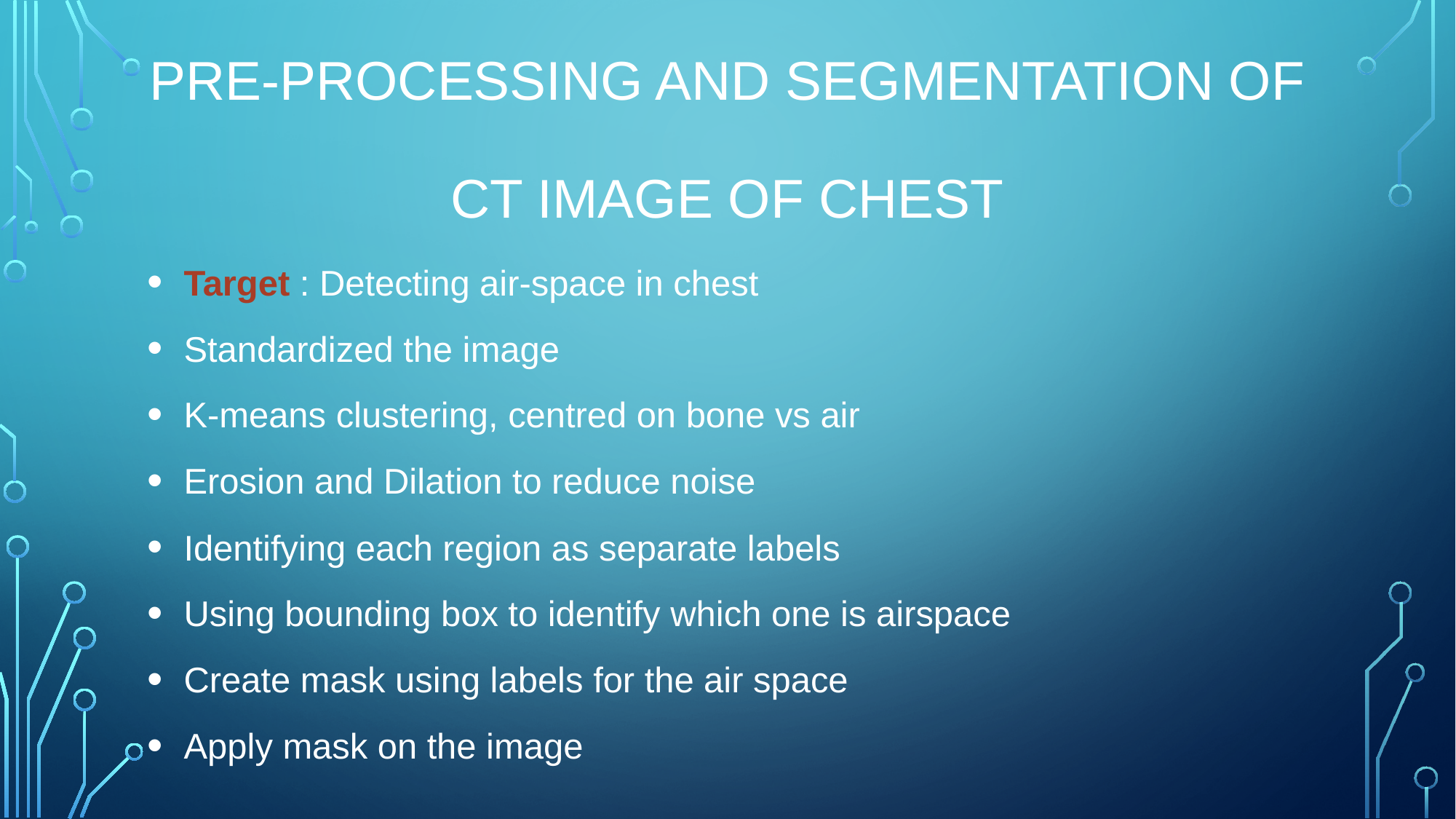

# Pre-processing and segmentation of Ct image of chest
 Target : Detecting air-space in chest
 Standardized the image
 K-means clustering, centred on bone vs air
 Erosion and Dilation to reduce noise
 Identifying each region as separate labels
 Using bounding box to identify which one is airspace
 Create mask using labels for the air space
 Apply mask on the image